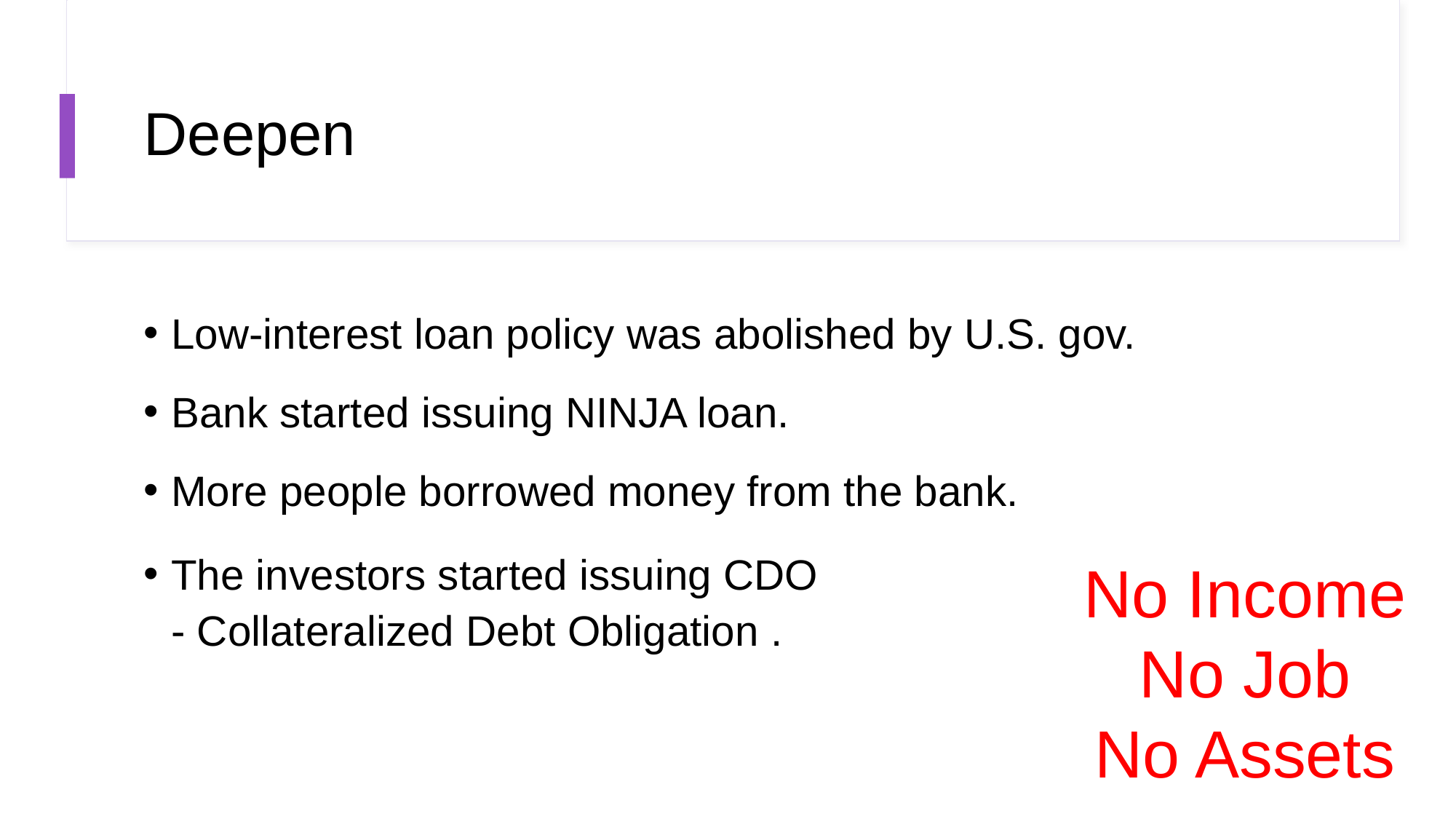

# Deepen
Low-interest loan policy was abolished by U.S. gov.
Bank started issuing NINJA loan.

More people borrowed money from the bank.
No Income
No Job
No Assets
The investors started issuing CDO
- Collateralized Debt Obligation .